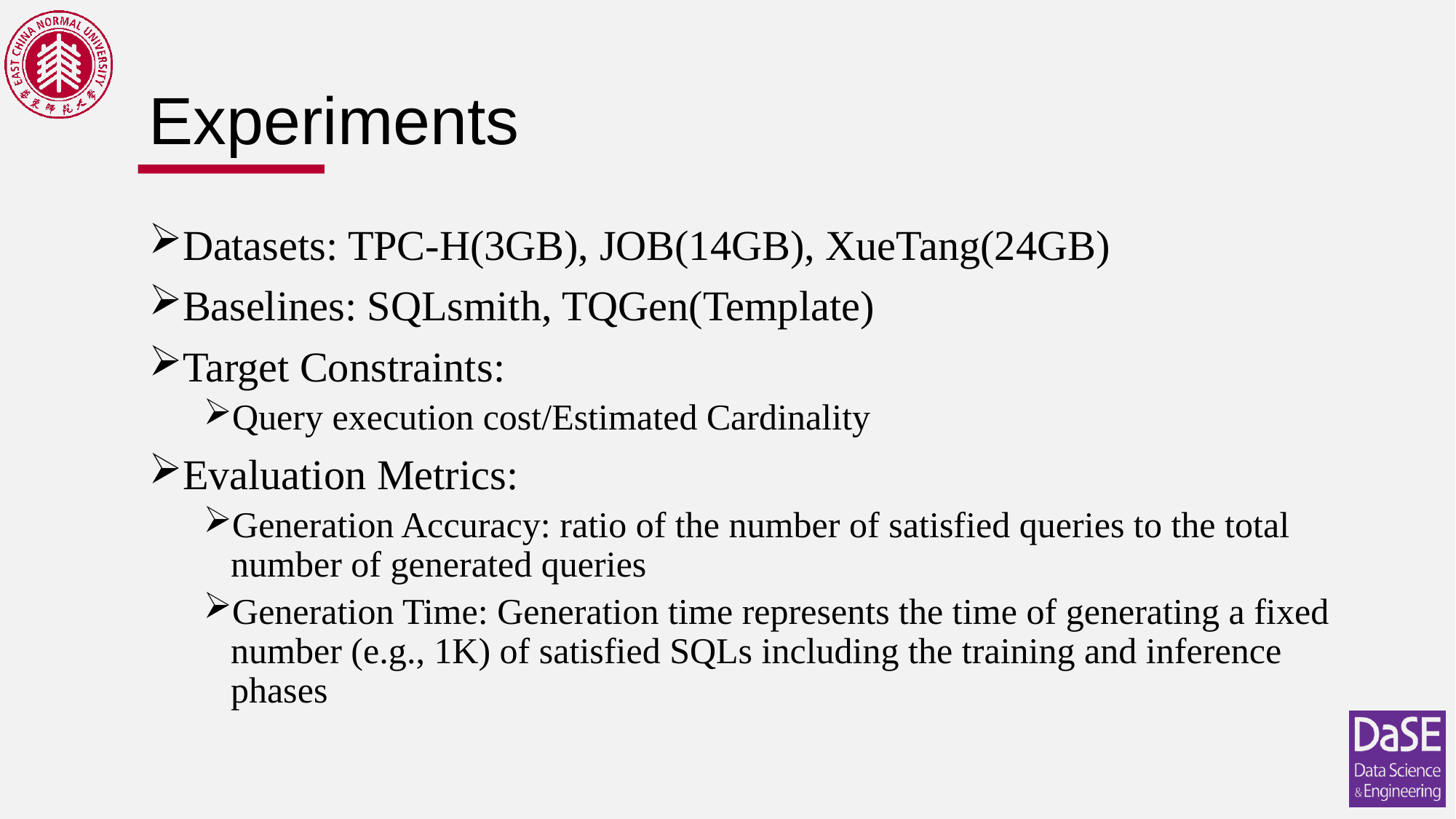

# Experiments
Datasets: TPC-H(3GB), JOB(14GB), XueTang(24GB)
Baselines: SQLsmith, TQGen(Template)
Target Constraints:
Query execution cost/Estimated Cardinality
Evaluation Metrics:
Generation Accuracy: ratio of the number of satisfied queries to the total number of generated queries
Generation Time: Generation time represents the time of generating a fixed number (e.g., 1K) of satisfied SQLs including the training and inference phases